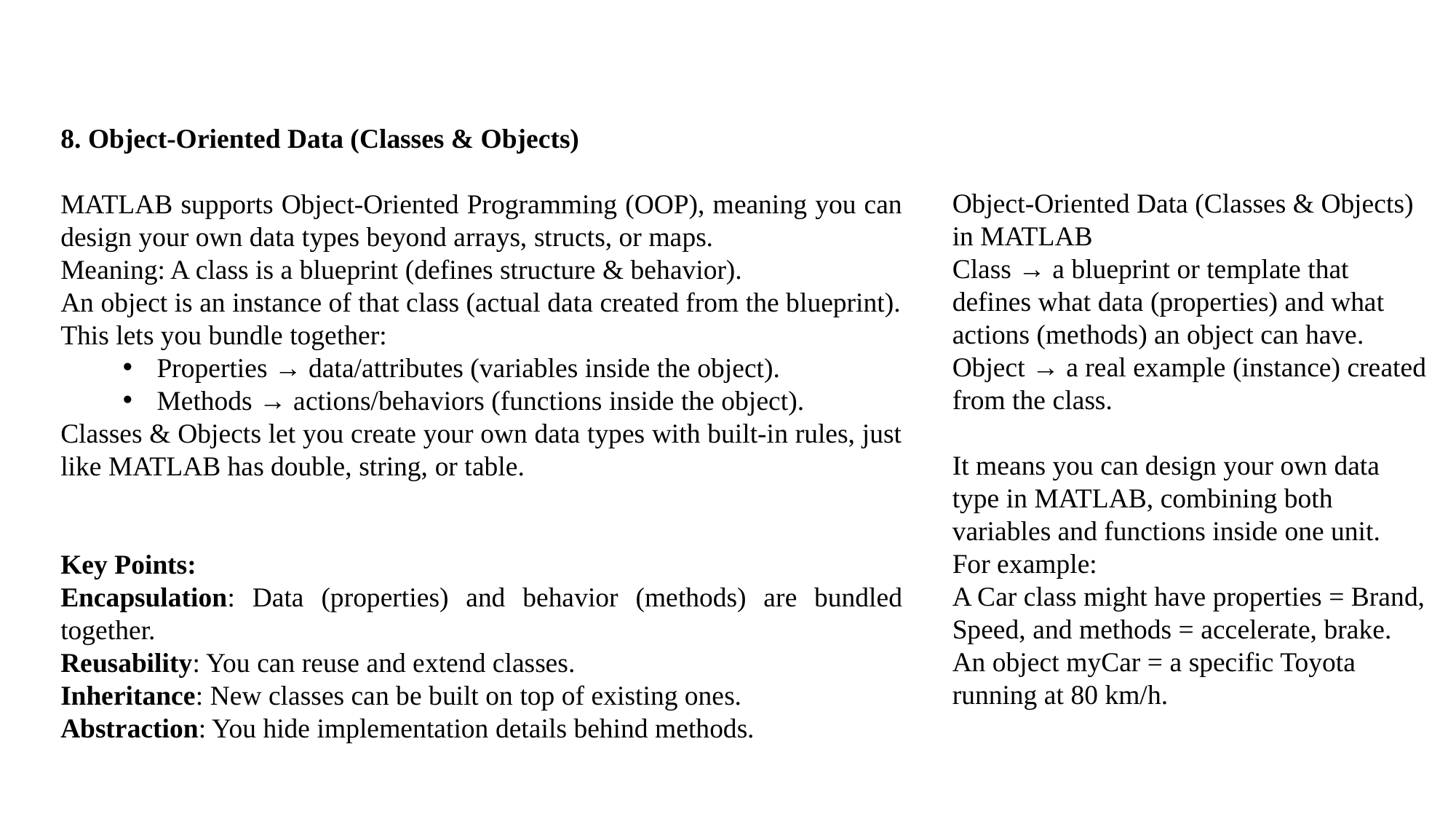

8. Object-Oriented Data (Classes & Objects)

MATLAB supports Object-Oriented Programming (OOP), meaning you can design your own data types beyond arrays, structs, or maps.
Meaning: A class is a blueprint (defines structure & behavior).
An object is an instance of that class (actual data created from the blueprint).
This lets you bundle together:
Properties → data/attributes (variables inside the object).
Methods → actions/behaviors (functions inside the object).
Classes & Objects let you create your own data types with built-in rules, just like MATLAB has double, string, or table.

Key Points:
Encapsulation: Data (properties) and behavior (methods) are bundled together.
Reusability: You can reuse and extend classes.
Inheritance: New classes can be built on top of existing ones.
Abstraction: You hide implementation details behind methods.
Object-Oriented Data (Classes & Objects) in MATLAB
Class → a blueprint or template that defines what data (properties) and what actions (methods) an object can have.
Object → a real example (instance) created from the class.

It means you can design your own data type in MATLAB, combining both variables and functions inside one unit.
For example:
A Car class might have properties = Brand, Speed, and methods = accelerate, brake.
An object myCar = a specific Toyota running at 80 km/h.